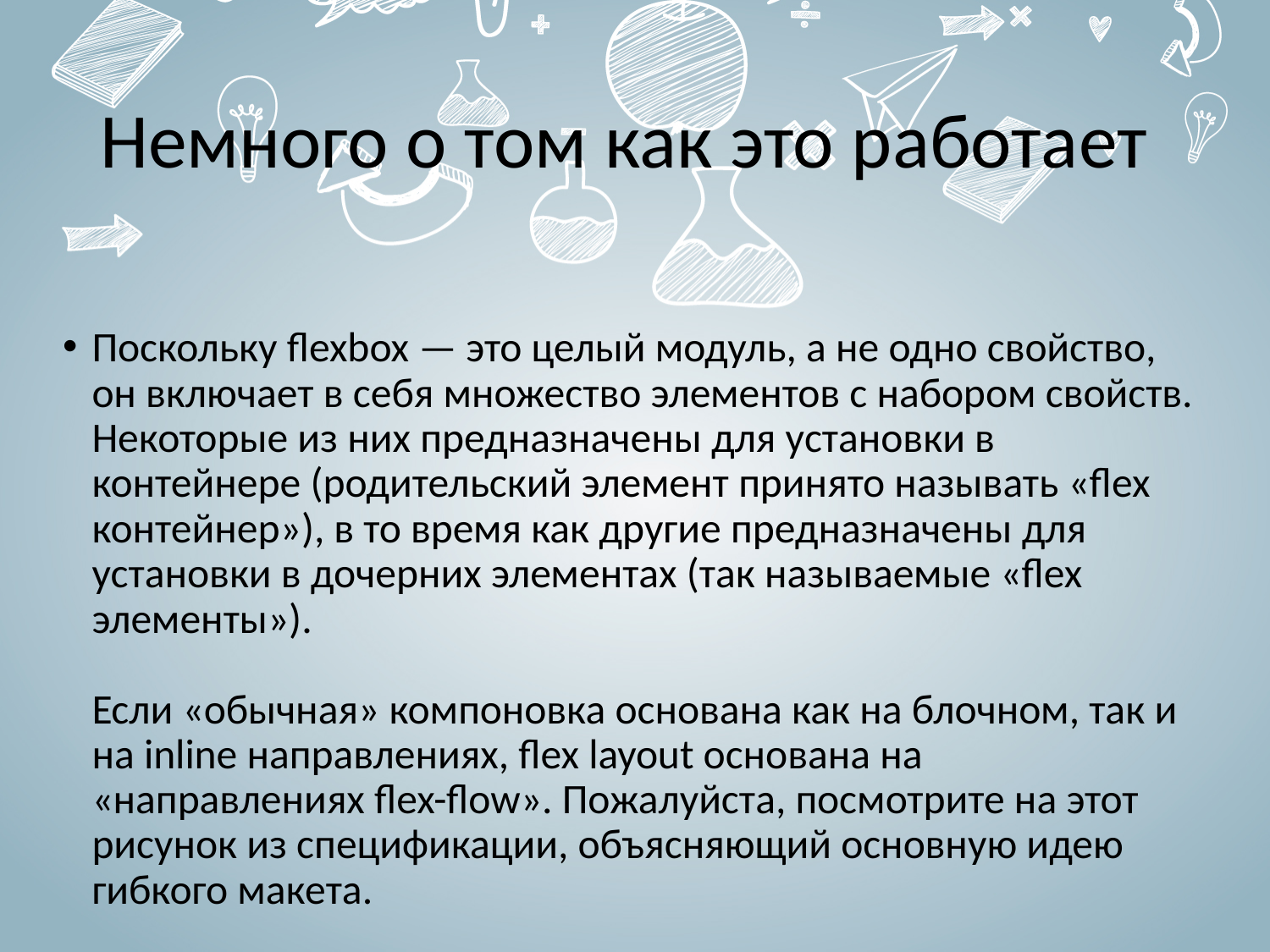

# Немного о том как это работает
Поскольку flexbox — это целый модуль, а не одно свойство, он включает в себя множество элементов с набором свойств. Некоторые из них предназначены для установки в контейнере (родительский элемент принято называть «flex контейнер»), в то время как другие предназначены для установки в дочерних элементах (так называемые «flex элементы»).
Если «обычная» компоновка основана как на блочном, так и на inline направлениях, flex layout основана на «направлениях flex-flow». Пожалуйста, посмотрите на этот рисунок из спецификации, объясняющий основную идею гибкого макета.